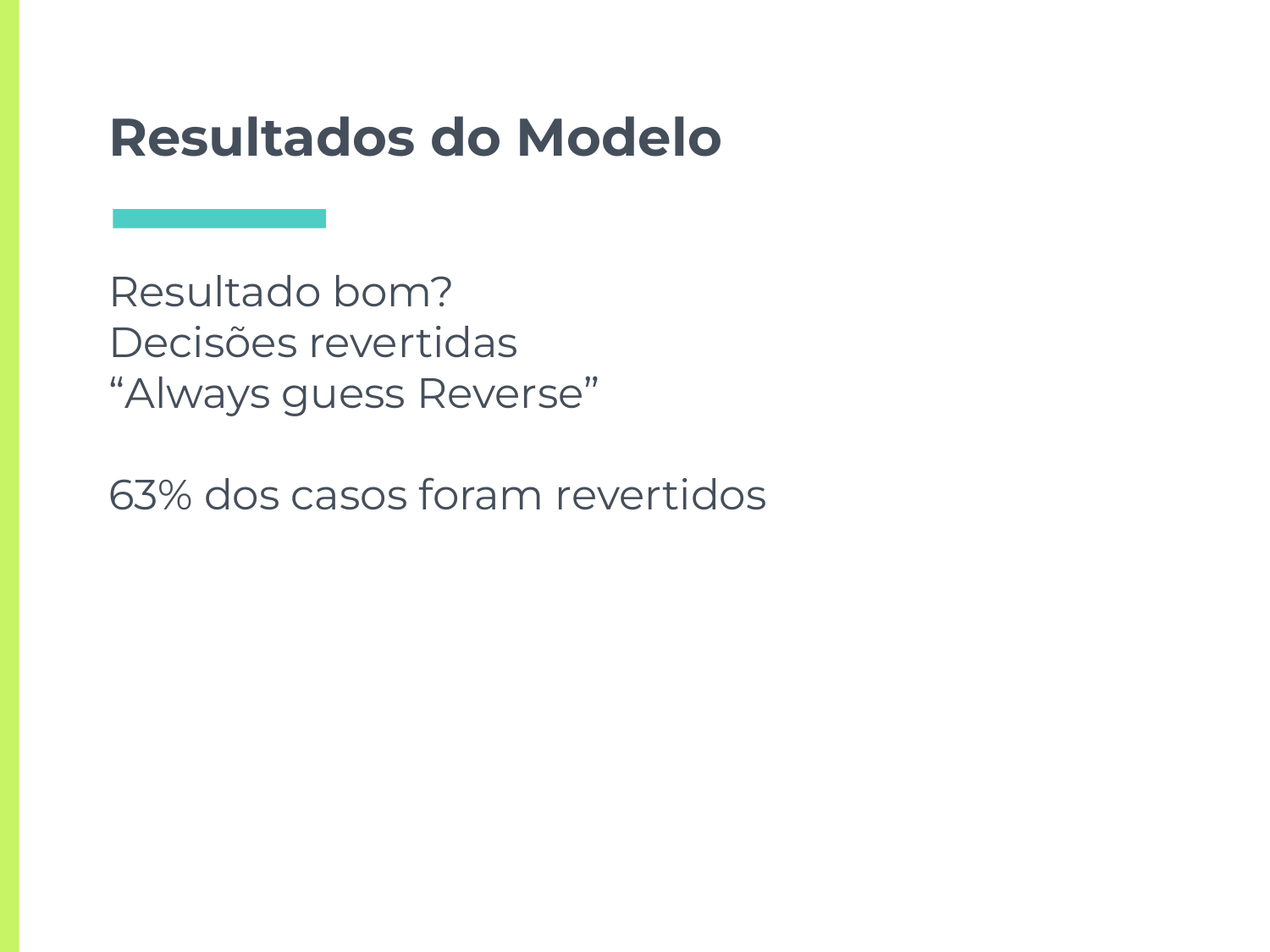

# Resultados do Modelo
Resultado bom?
Decisões revertidas
“Always guess Reverse”

63% dos casos foram revertidos